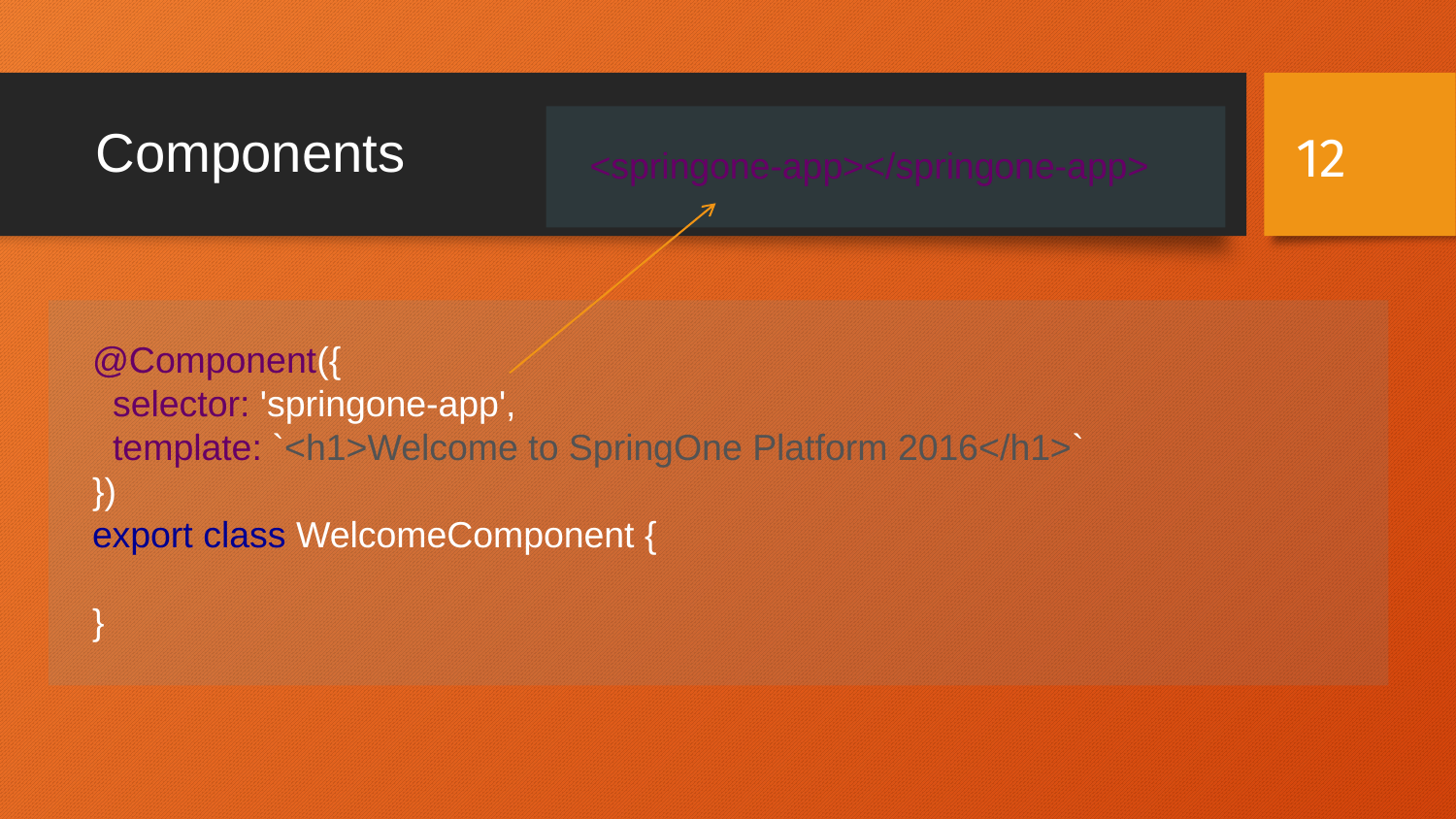

# Components
12
<springone-app></springone-app>
@Component({
  selector: 'springone-app',
  template: `<h1>Welcome to SpringOne Platform 2016</h1>`
})
export class WelcomeComponent {

}